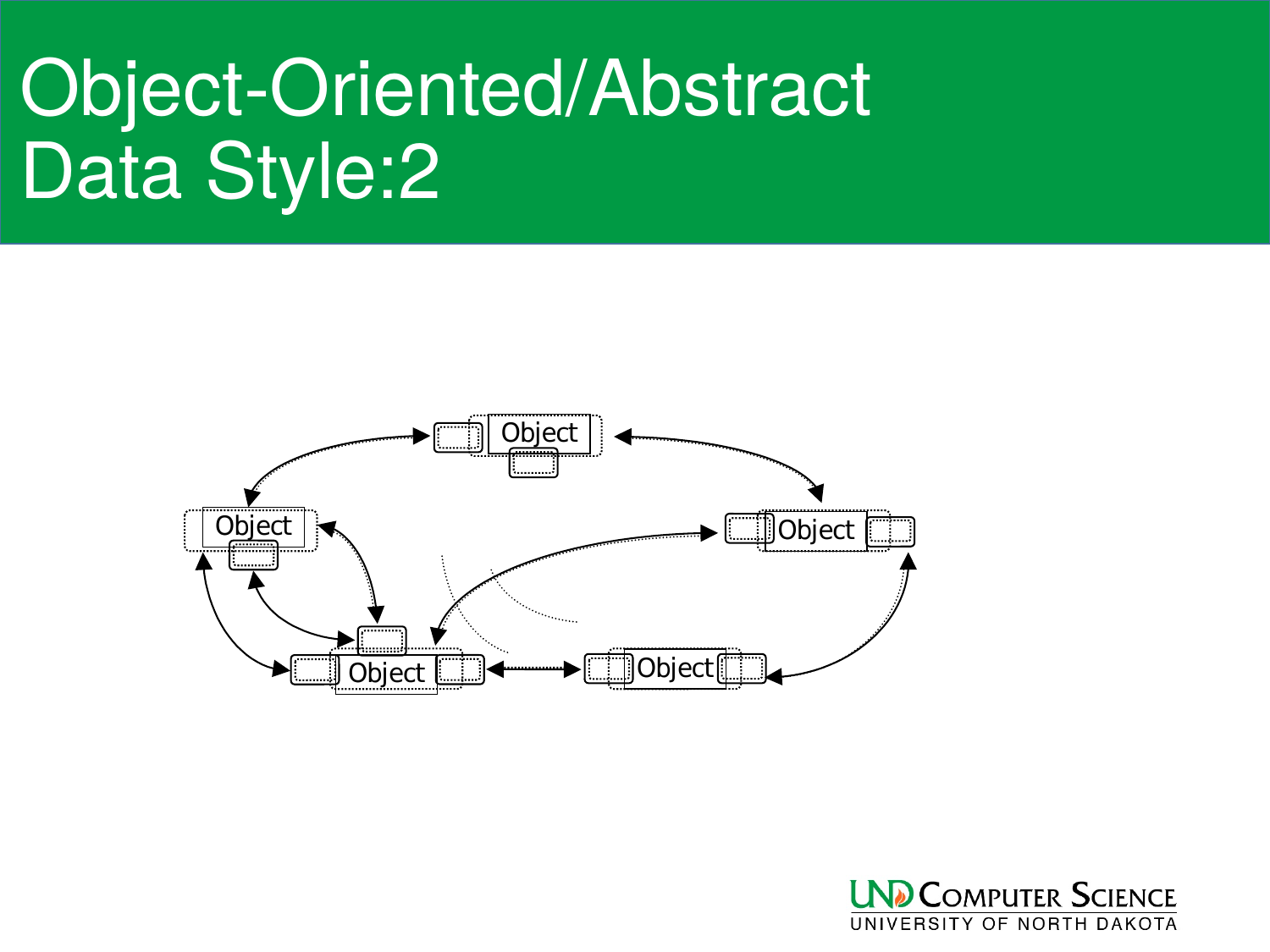

# Object-Oriented/Abstract Data Style:2

Object

Object

Object

Object

Object